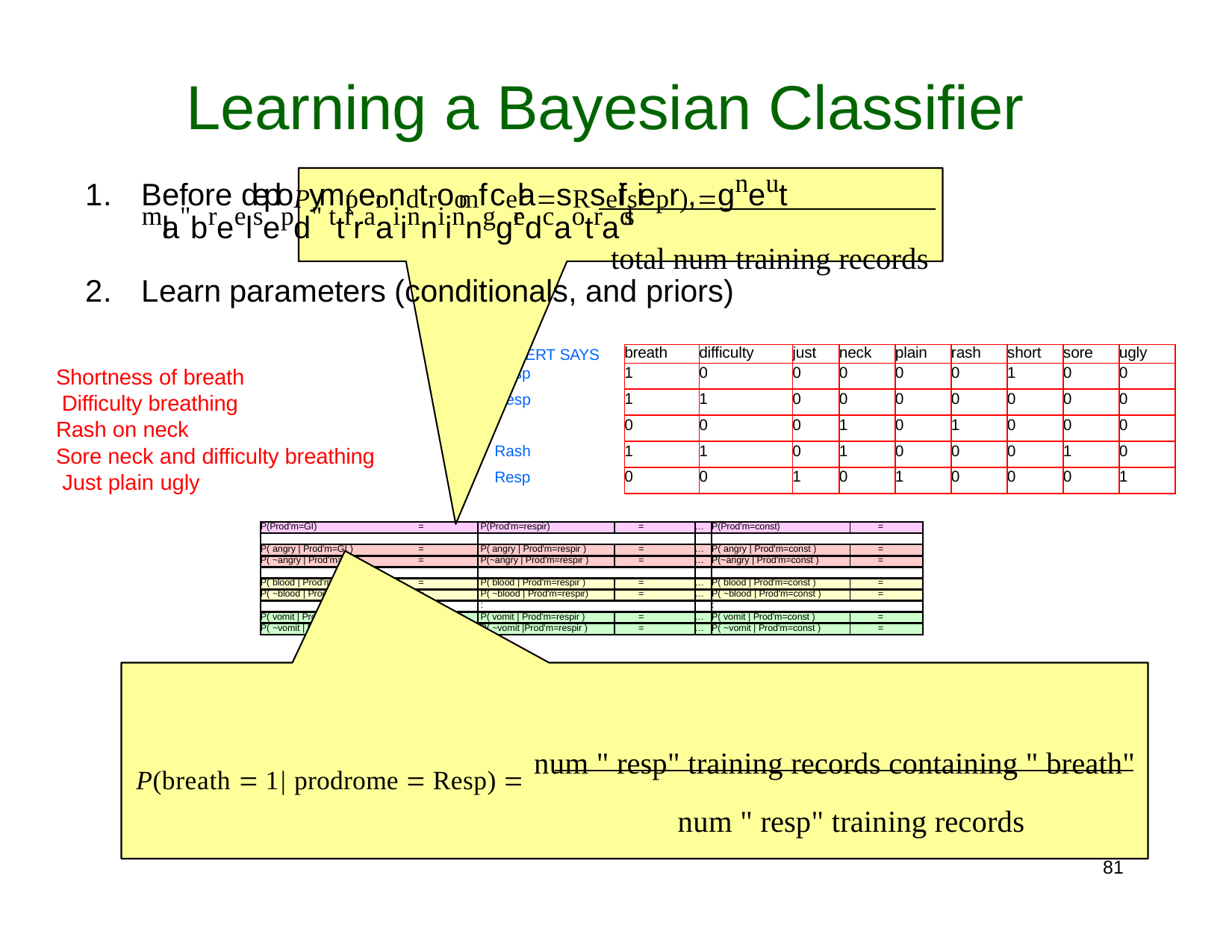

# Learning a Bayesian Classifier

Before deploPym(perondtroomf cela=sRseifsiepr),=gneut mla"breelsepd" ttrraaiinniinnggredcaotrads
total num training records
Learn parameters (conditionals, and priors)

EXPERT SAYS
Resp
Resp  Rash
Resp  Other
| breath | difficulty | just | neck | plain | rash | short | sore | ugly |
| --- | --- | --- | --- | --- | --- | --- | --- | --- |
| 1 | 0 | 0 | 0 | 0 | 0 | 1 | 0 | 0 |
| 1 | 1 | 0 | 0 | 0 | 0 | 0 | 0 | 0 |
| 0 | 0 | 0 | 1 | 0 | 1 | 0 | 0 | 0 |
| 1 | 1 | 0 | 1 | 0 | 0 | 0 | 1 | 0 |
| 0 | 0 | 1 | 0 | 1 | 0 | 0 | 0 | 1 |
Shortness of breath  Difficulty breathing  Rash on neck
Sore neck and difficulty breathing  Just plain ugly
| P(Prod'm=GI) | = | P(Prod'm=respir) | = | … | P(Prod'm=const) | = |
| --- | --- | --- | --- | --- | --- | --- |
|  |  |  |  |  |  |  |
| P( angry | Prod'm=GI ) | = | P( angry | Prod'm=respir ) | = | … | P( angry | Prod'm=const ) | = |
| P( ~angry | Prod'm=GI ) | = | P(~angry | Prod'm=respir ) | = | … | P(~angry | Prod'm=const ) | = |
|  |  |  |  |  |  |  |
| P( blood | Prod'm=GI ) | = | P( blood | Prod'm=respir ) | = | … | P( blood | Prod'm=const ) | = |
| P( ~blood | Prod'm=GI ) | = | P( ~blood | Prod'm=respir) | = | … | P( ~blood | Prod'm=const ) | = |
| : |  | : |  |  | : |  |
| P( vomit | Prod'm=GI ) | = | P( vomit | Prod'm=respir ) | = | … | P( vomit | Prod'm=const ) | = |
| P( ~vomit | Prod'm=GI ) | = | P( ~vomit |Prod'm=respir ) | = | … | P( ~vomit | Prod'm=const ) | = |

P(breath = 1| prodrome = Resp) = num " resp" training records containing " breath"
num " resp" training records

81